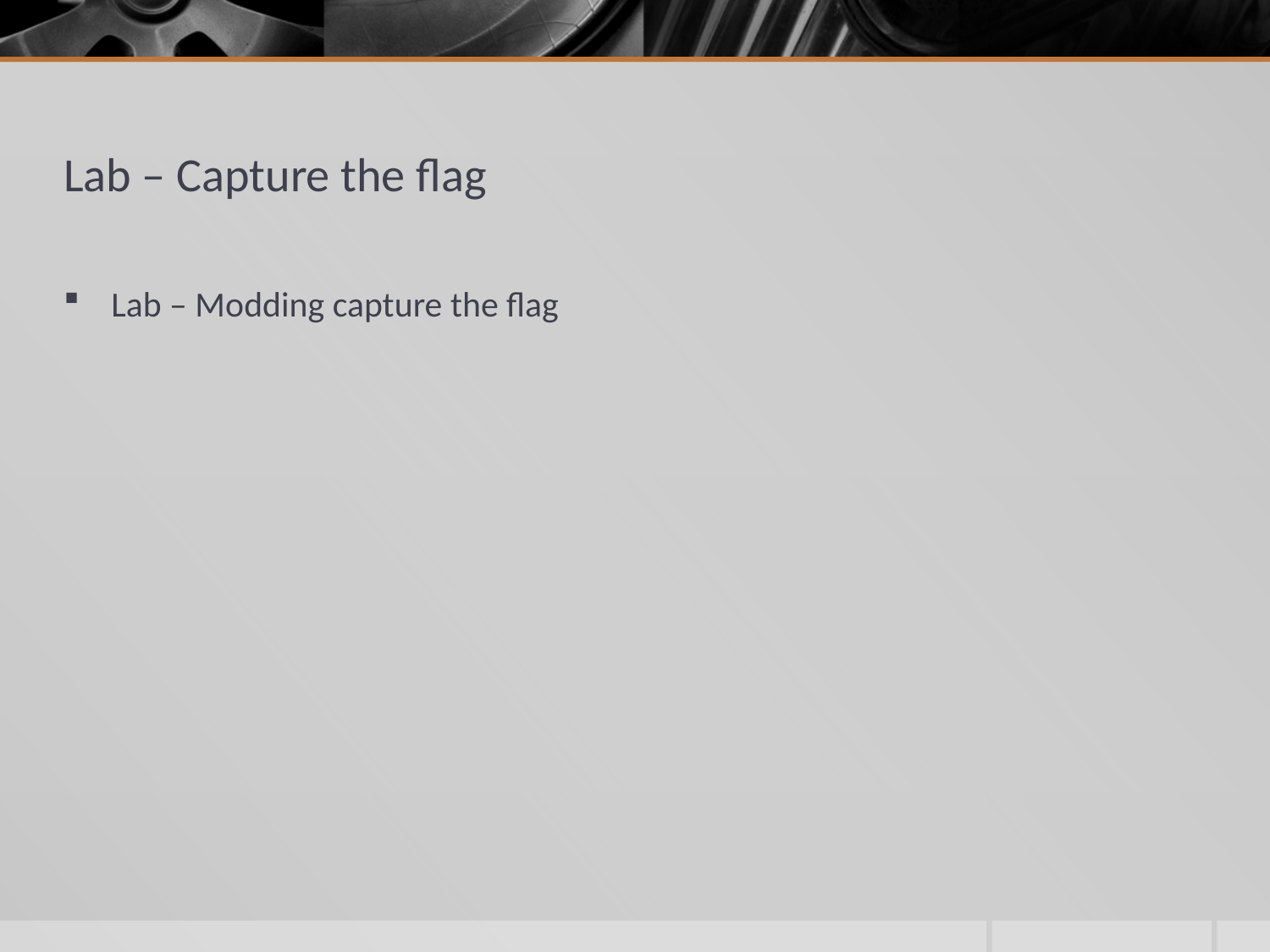

# Lab – Capture the flag
Lab – Modding capture the flag